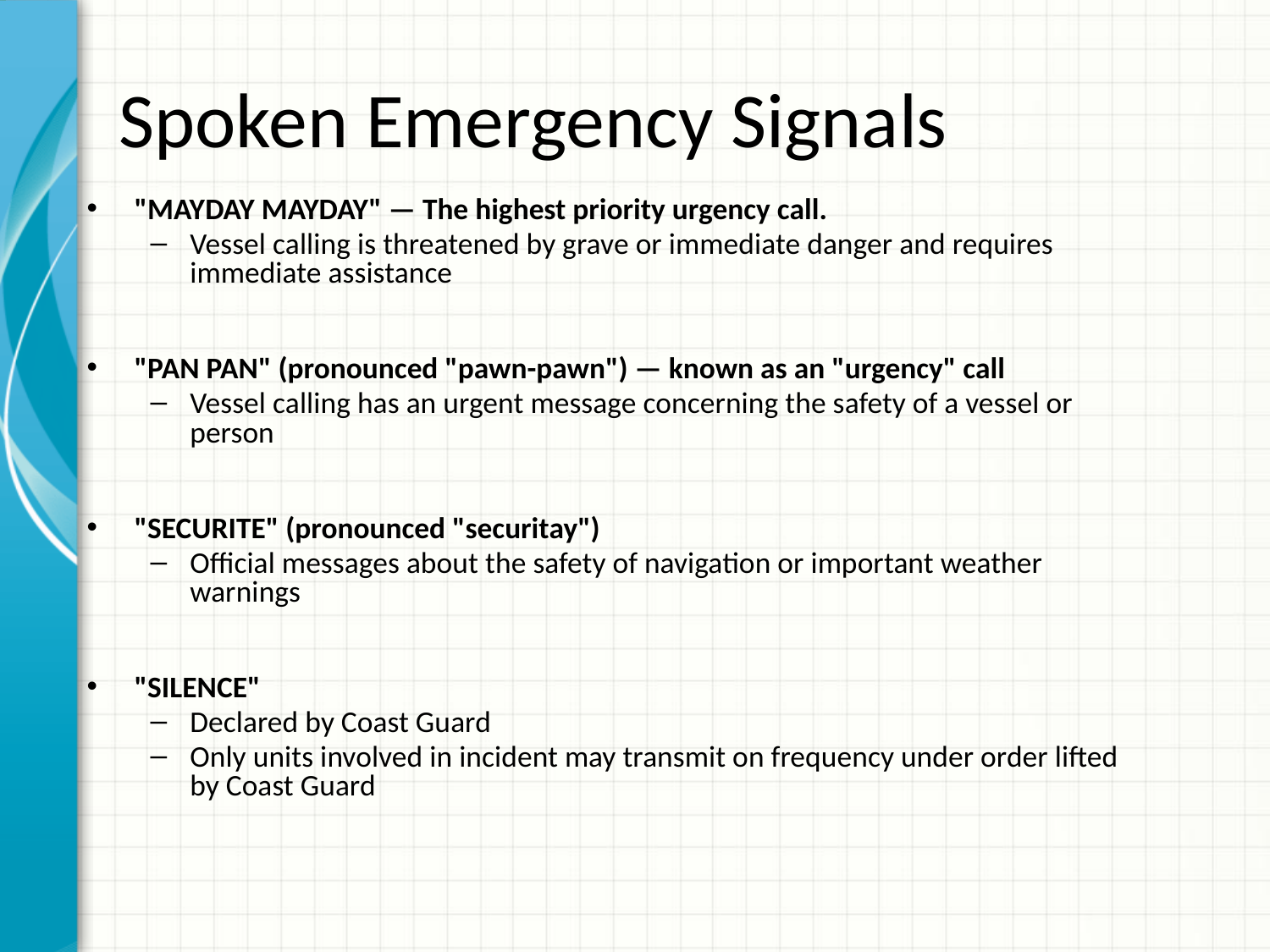

# Spoken Emergency Signals
"MAYDAY MAYDAY" — The highest priority urgency call.
Vessel calling is threatened by grave or immediate danger and requires immediate assistance

"PAN PAN" (pronounced "pawn-pawn") — known as an "urgency" call
Vessel calling has an urgent message concerning the safety of a vessel or person

"SECURITE" (pronounced "securitay")
Official messages about the safety of navigation or important weather warnings

"SILENCE"
Declared by Coast Guard
Only units involved in incident may transmit on frequency under order lifted by Coast Guard